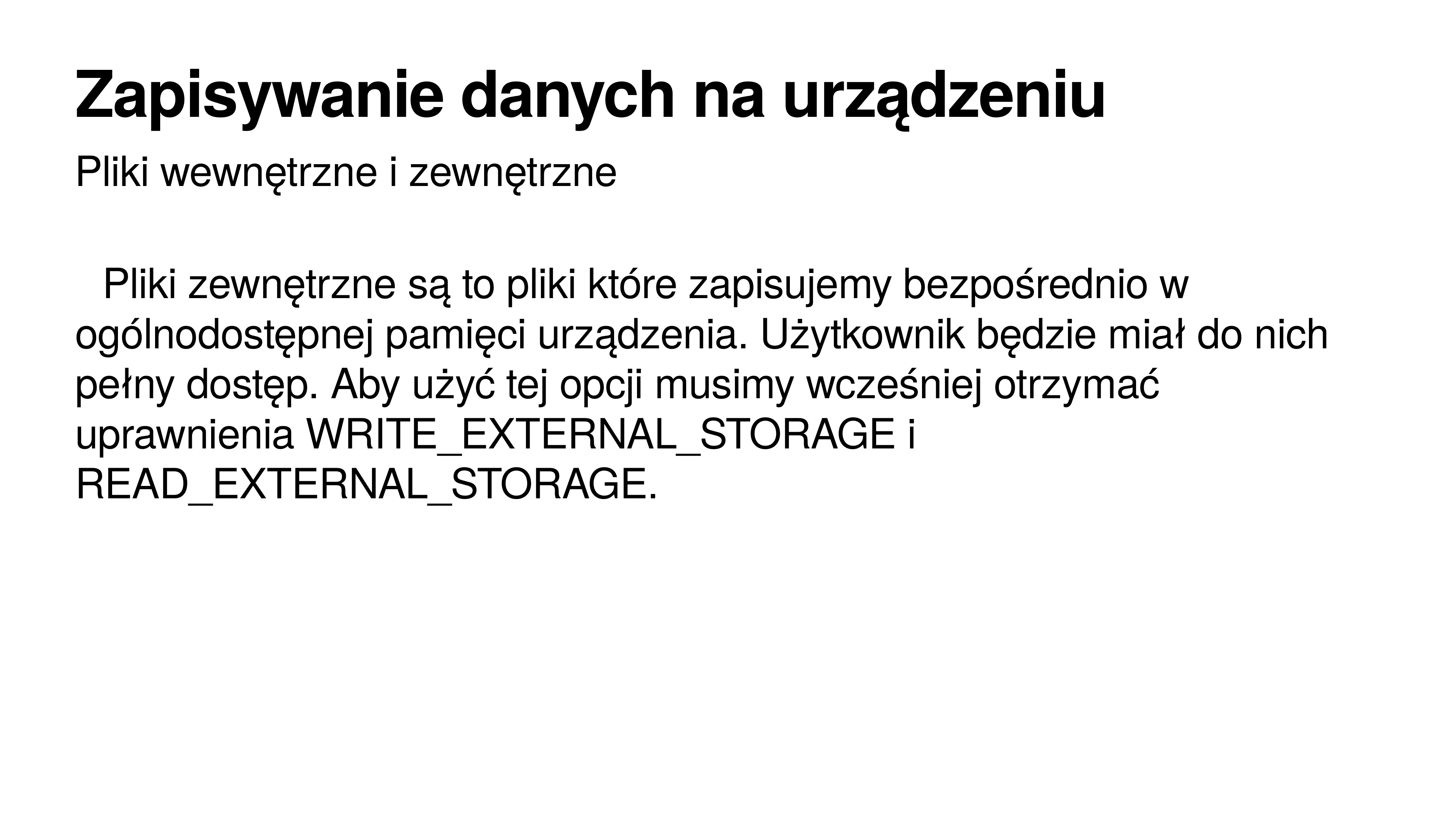

# Zapisywanie danych na urządzeniu
Pliki wewnętrzne i zewnętrzne
Pliki zewnętrzne są to pliki które zapisujemy bezpośrednio w ogólnodostępnej pamięci urządzenia. Użytkownik będzie miał do nich pełny dostęp. Aby użyć tej opcji musimy wcześniej otrzymać uprawnienia WRITE_EXTERNAL_STORAGE i READ_EXTERNAL_STORAGE.